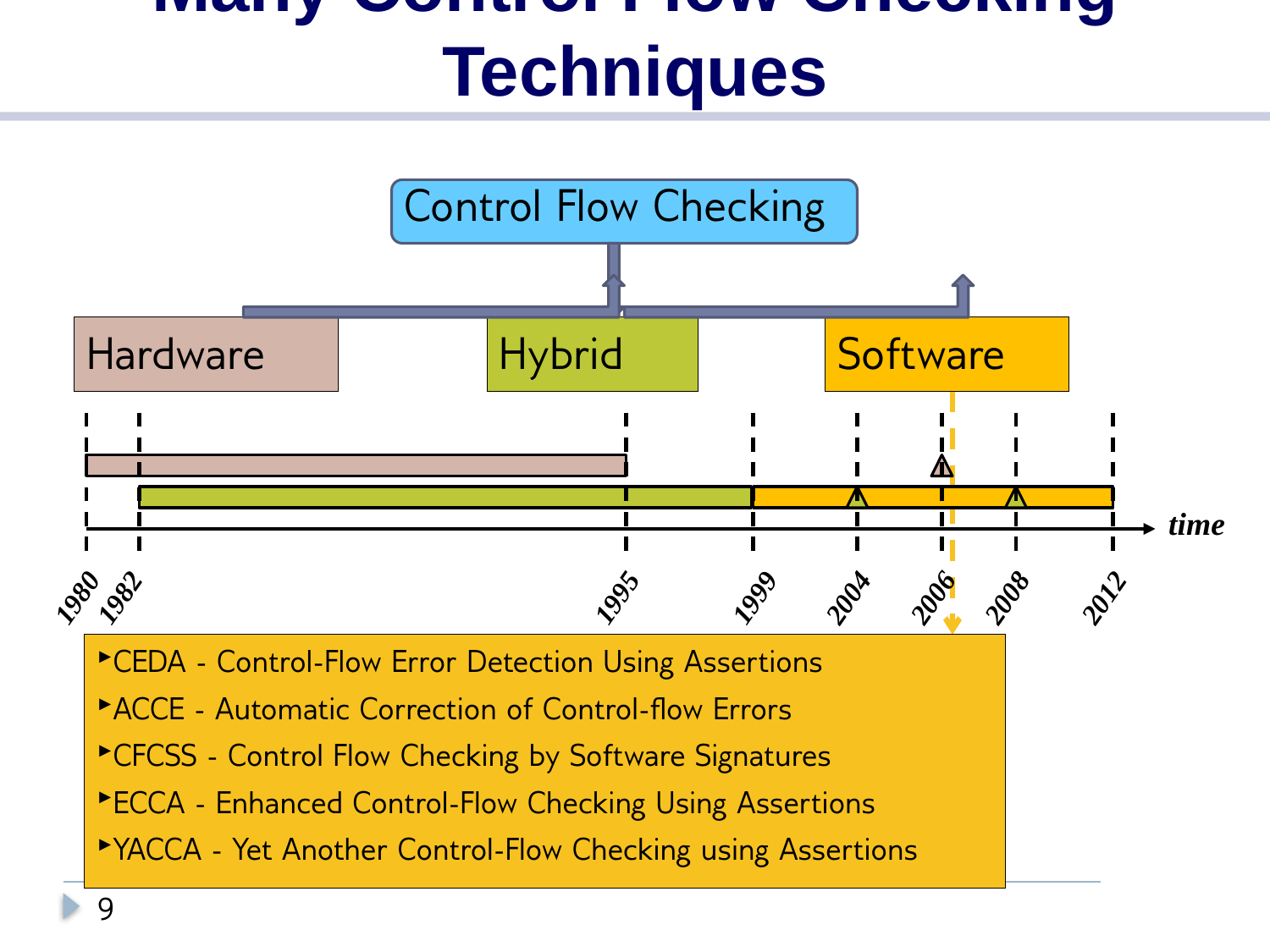

# Many Control Flow Checking Techniques
Control Flow Checking

Hardware
Hybrid
Software

time
1982
1999
2008
1980
1995
2004
2006
2012
CEDA - Control-Flow Error Detection Using Assertions
ACCE - Automatic Correction of Control-flow Errors
CFCSS - Control Flow Checking by Software Signatures
ECCA - Enhanced Control-Flow Checking Using Assertions
YACCA - Yet Another Control-Flow Checking using Assertions
9